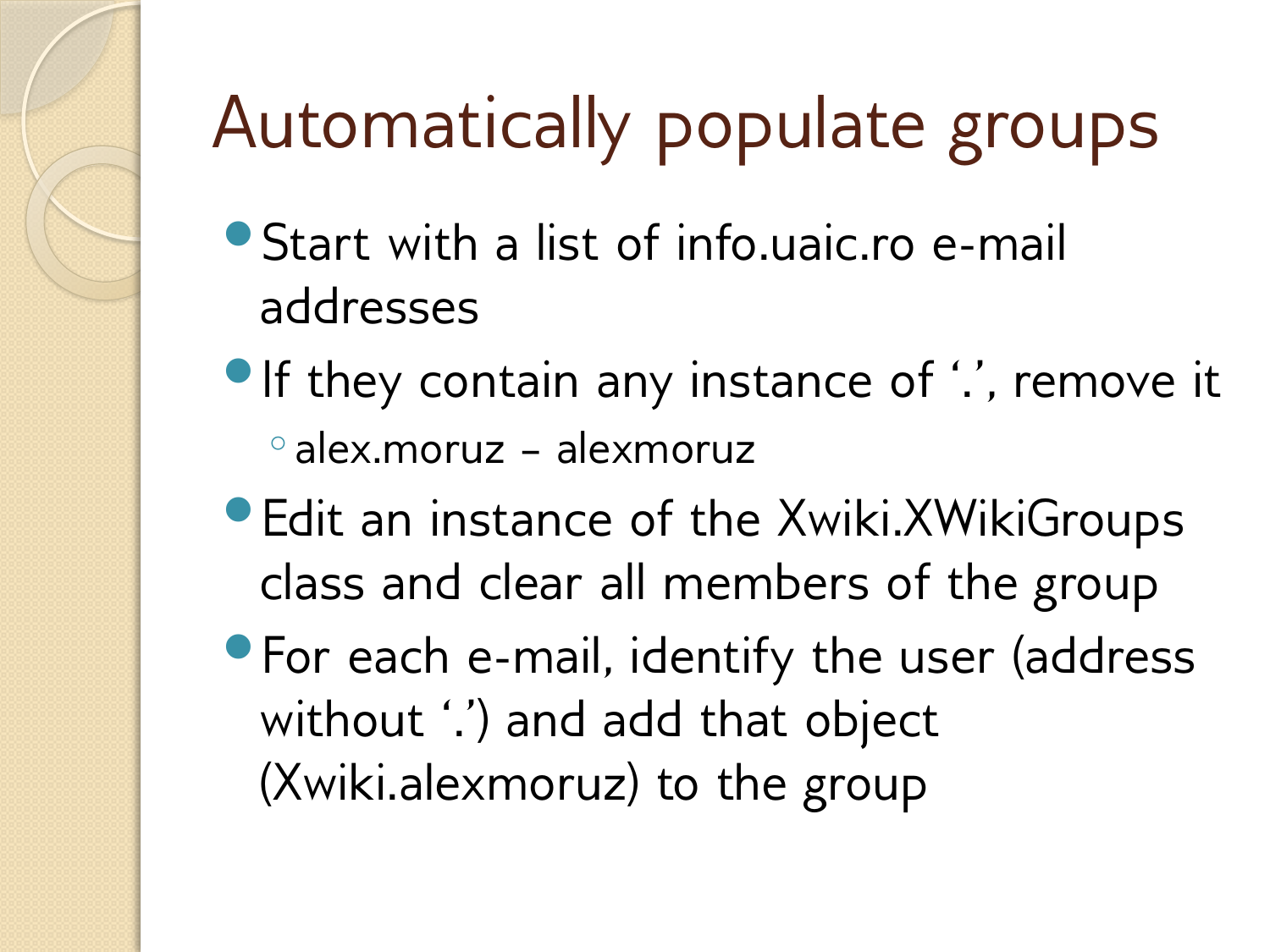

# Automatically populate groups
Start with a list of info.uaic.ro e-mail addresses
If they contain any instance of ‘.’, remove it
alex.moruz – alexmoruz
Edit an instance of the Xwiki.XWikiGroups class and clear all members of the group
For each e-mail, identify the user (address without ‘.’) and add that object (Xwiki.alexmoruz) to the group